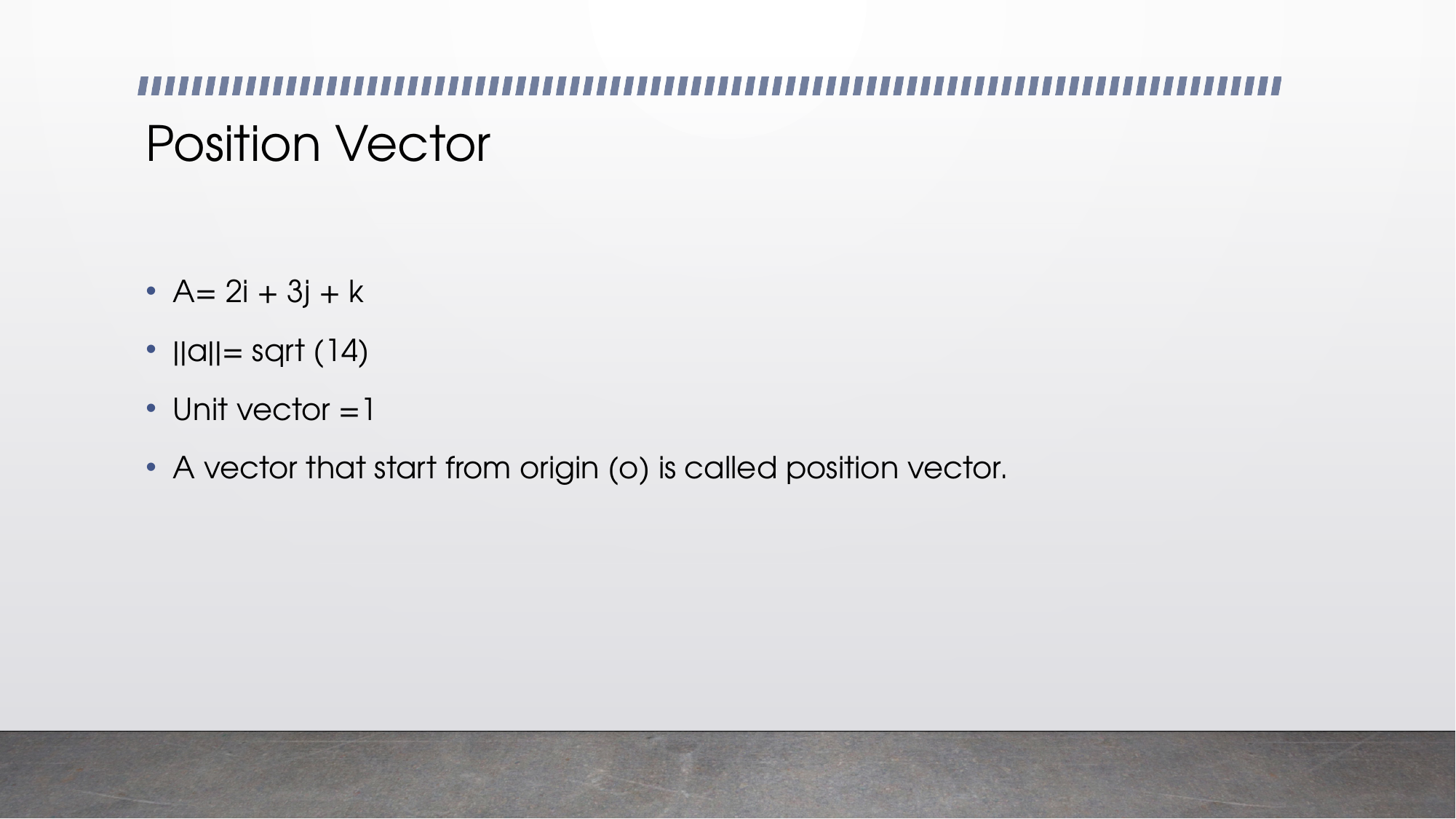

# Position Vector
A= 2i + 3j + k
||a||= sqrt (14)
Unit vector =1
A vector that start from origin (o) is called position vector.